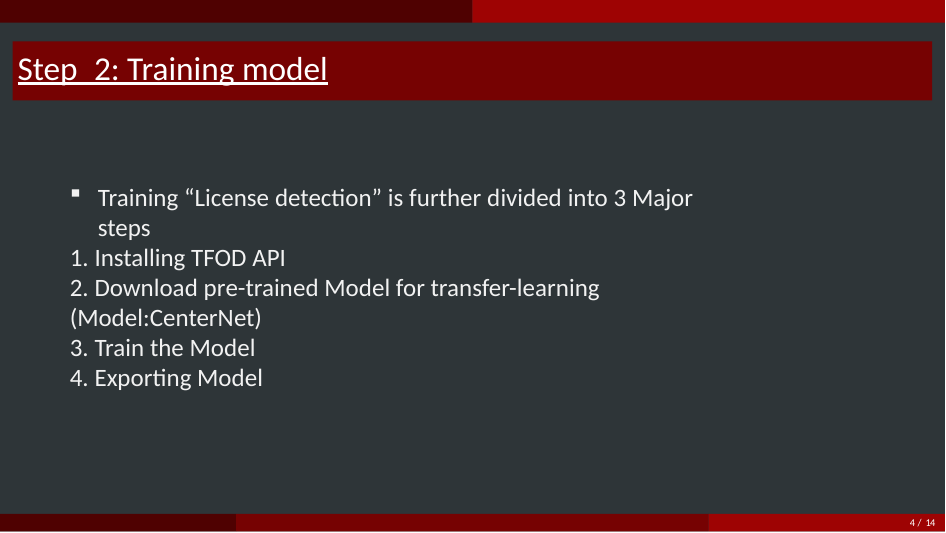

# Step_2: Training model

Training “License detection” is further divided into 3 Major steps
1. Installing TFOD API
2. Download pre-trained Model for transfer-learning  (Model:CenterNet)
3. Train the Model
4. Exporting Model
	4 / 14